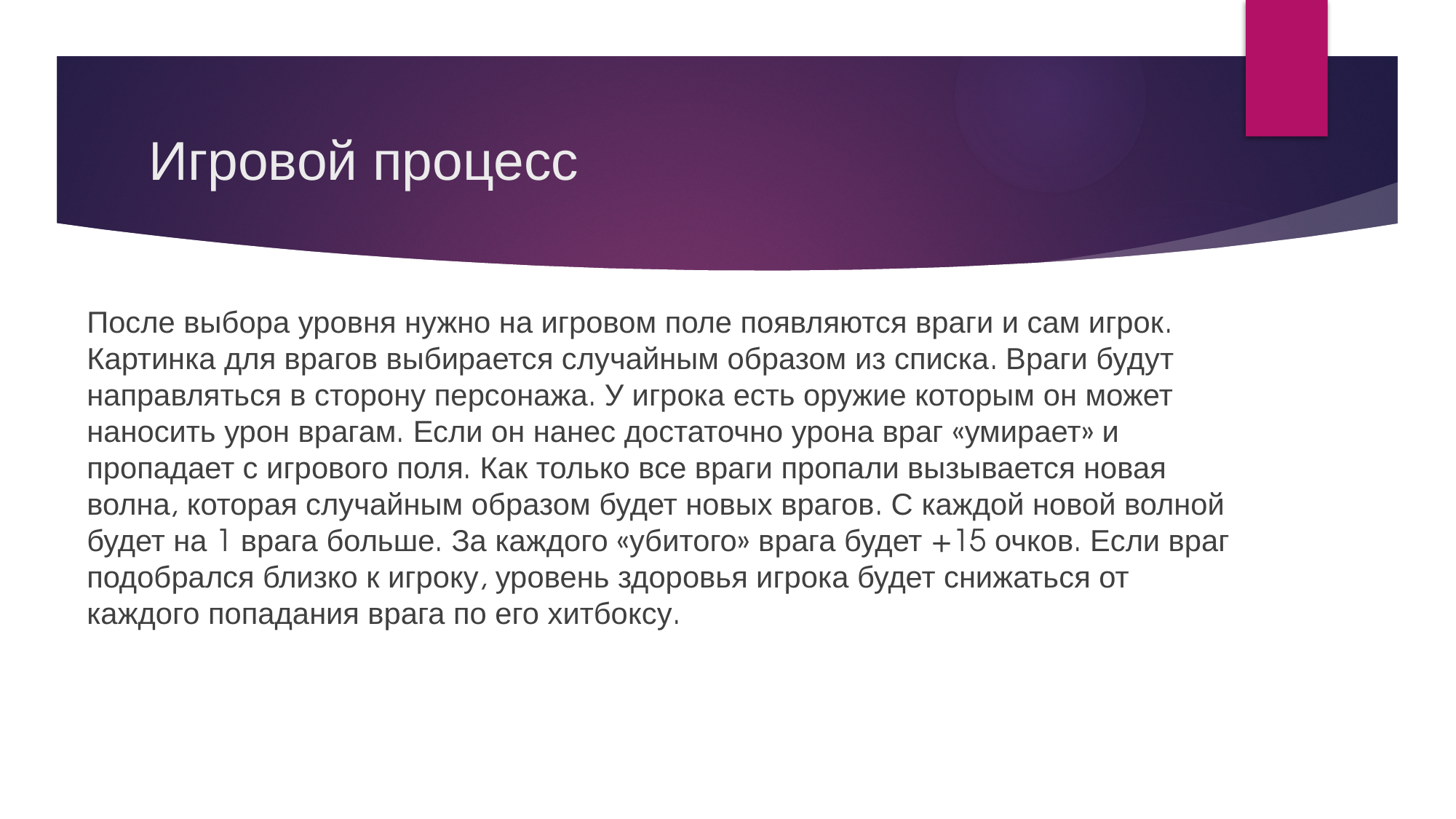

# Игровой процесс
После выбора уровня нужно на игровом поле появляются враги и сам игрок. Картинка для врагов выбирается случайным образом из списка. Враги будут направляться в сторону персонажа. У игрока есть оружие которым он может наносить урон врагам. Если он нанес достаточно урона враг «умирает» и пропадает с игрового поля. Как только все враги пропали вызывается новая волна, которая случайным образом будет новых врагов. С каждой новой волной будет на 1 врага больше. За каждого «убитого» врага будет +15 очков. Если враг подобрался близко к игроку, уровень здоровья игрока будет снижаться от каждого попадания врага по его хитбоксу.